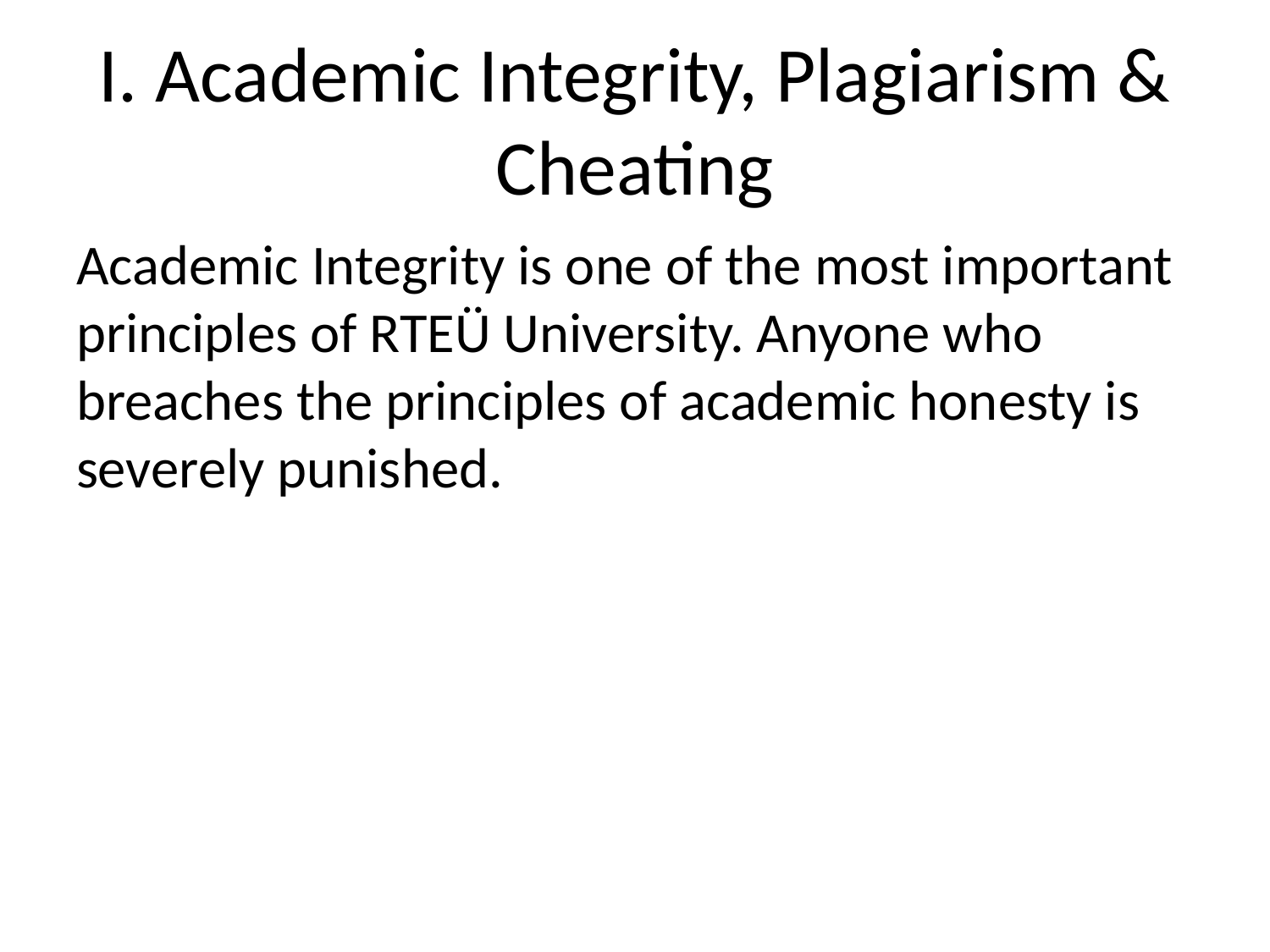

# I. Academic Integrity, Plagiarism & Cheating
Academic Integrity is one of the most important principles of RTEÜ University. Anyone who breaches the principles of academic honesty is severely punished.